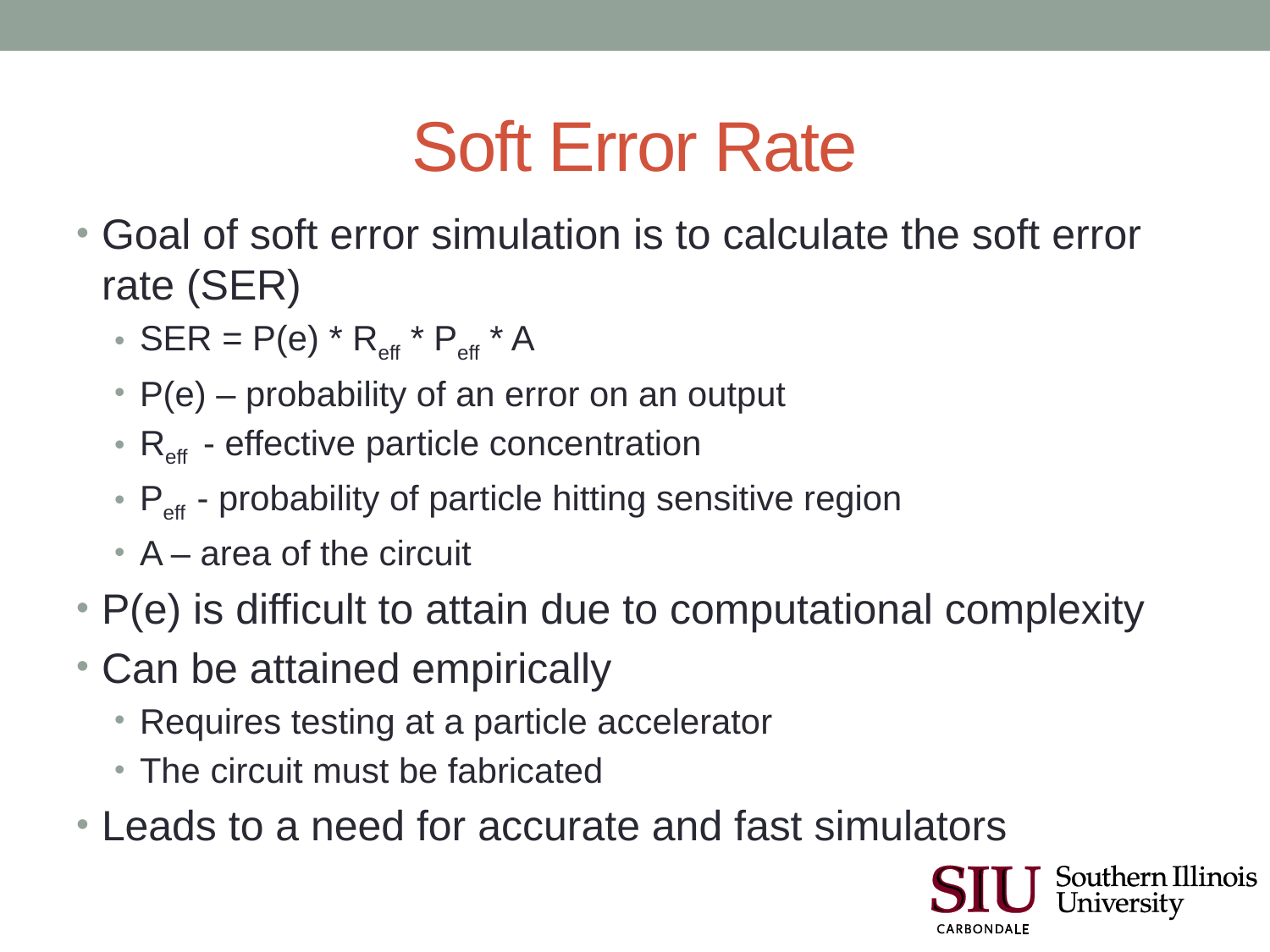

# Soft Error Rate
Goal of soft error simulation is to calculate the soft error rate (SER)
SER = P(e) * Reff * Peff * A
P(e) – probability of an error on an output
Reff  - effective particle concentration
Peff  - probability of particle hitting sensitive region
A – area of the circuit
P(e) is difficult to attain due to computational complexity
Can be attained empirically
Requires testing at a particle accelerator
The circuit must be fabricated
Leads to a need for accurate and fast simulators